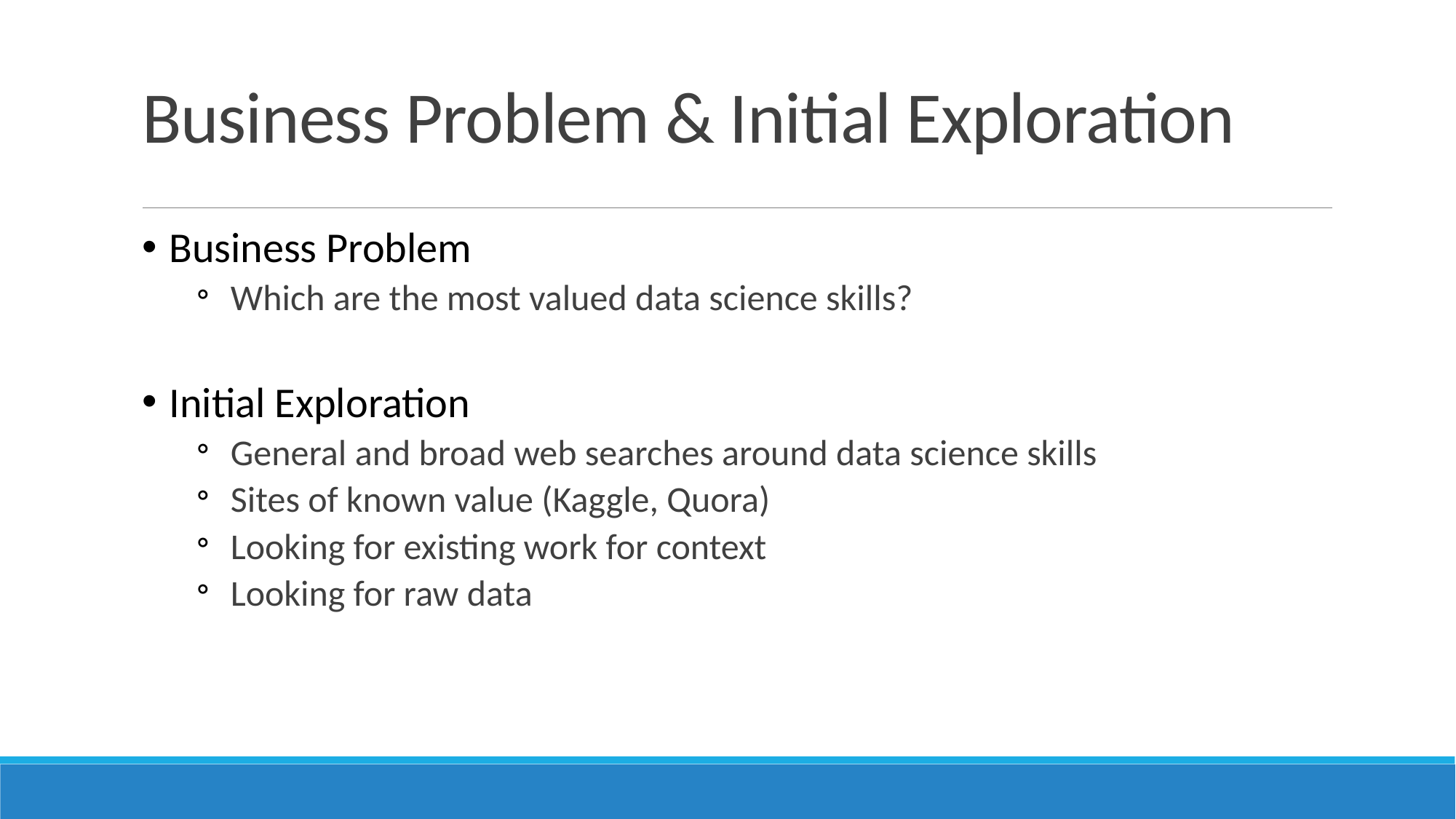

# Business Problem & Initial Exploration
Business Problem
Which are the most valued data science skills?

Initial Exploration
General and broad web searches around data science skills
Sites of known value (Kaggle, Quora)
Looking for existing work for context
Looking for raw data